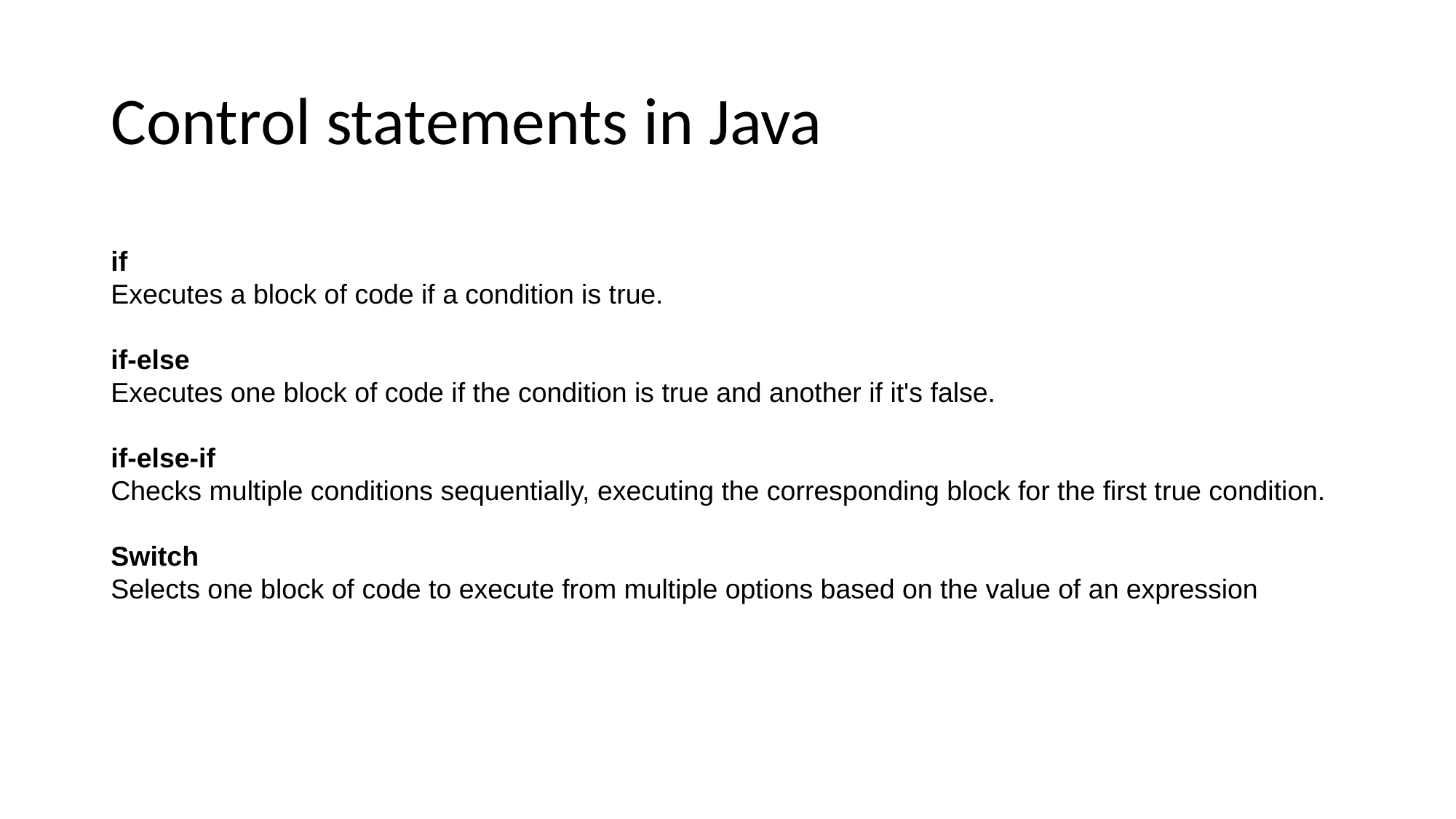

# Control statements in Java
if
Executes a block of code if a condition is true.

if-else
Executes one block of code if the condition is true and another if it's false.

if-else-if
Checks multiple conditions sequentially, executing the corresponding block for the first true condition.

Switch
Selects one block of code to execute from multiple options based on the value of an expression